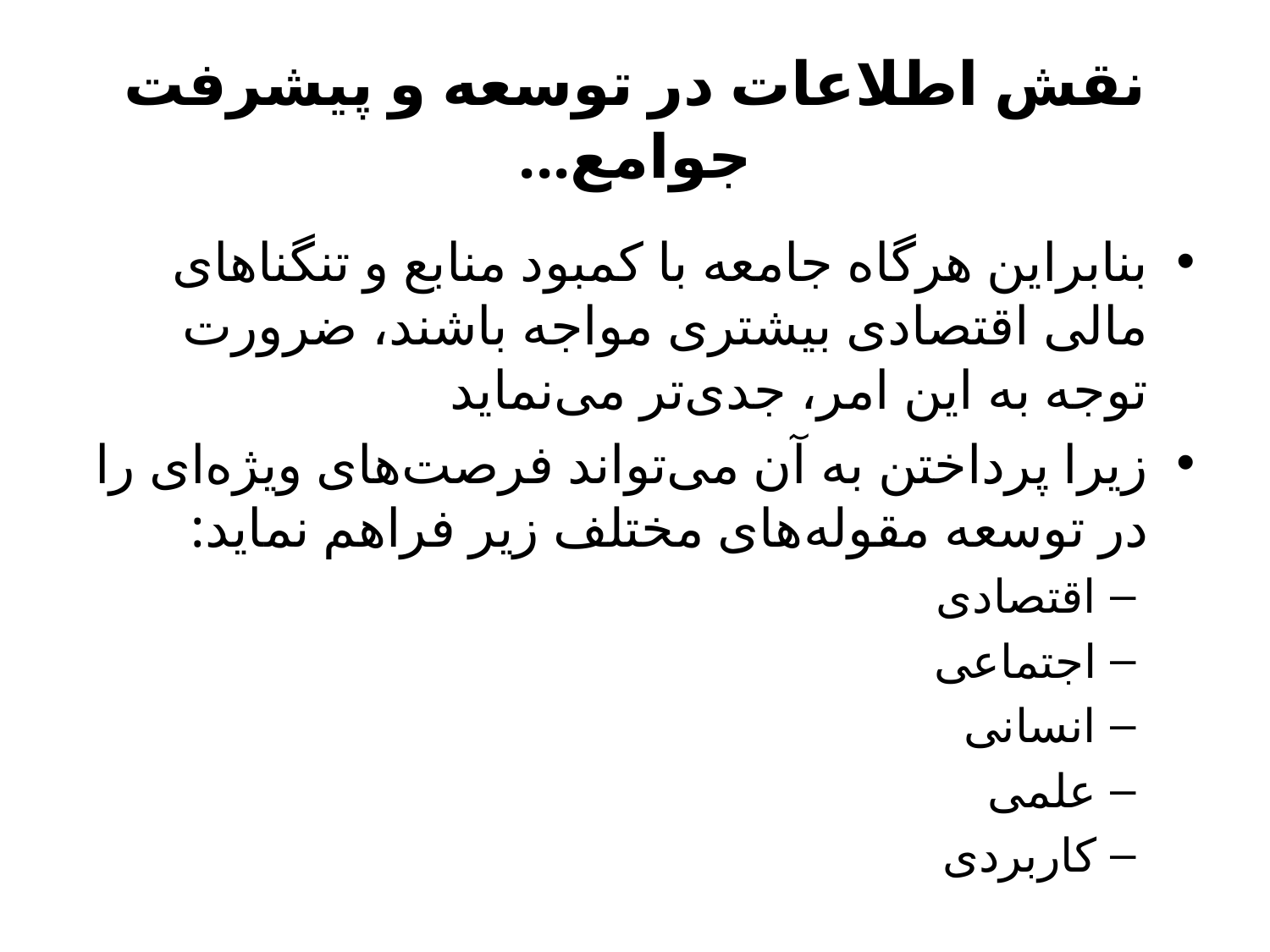

# نقش اطلاعات در توسعه و پیشرفت جوامع...
بنابراین هرگاه جامعه با كمبود منابع و تنگناهای مالی اقتصادی بیشتری مواجه باشند، ضرورت توجه به این امر، جدی‌تر می‌نماید
زیرا پرداختن به آن می‌تواند فرصت‌های ویژه‌ای را در توسعه مقوله‌های مختلف زیر فراهم نماید:
اقتصادی
اجتماعی
انسانی
علمی
كاربردی